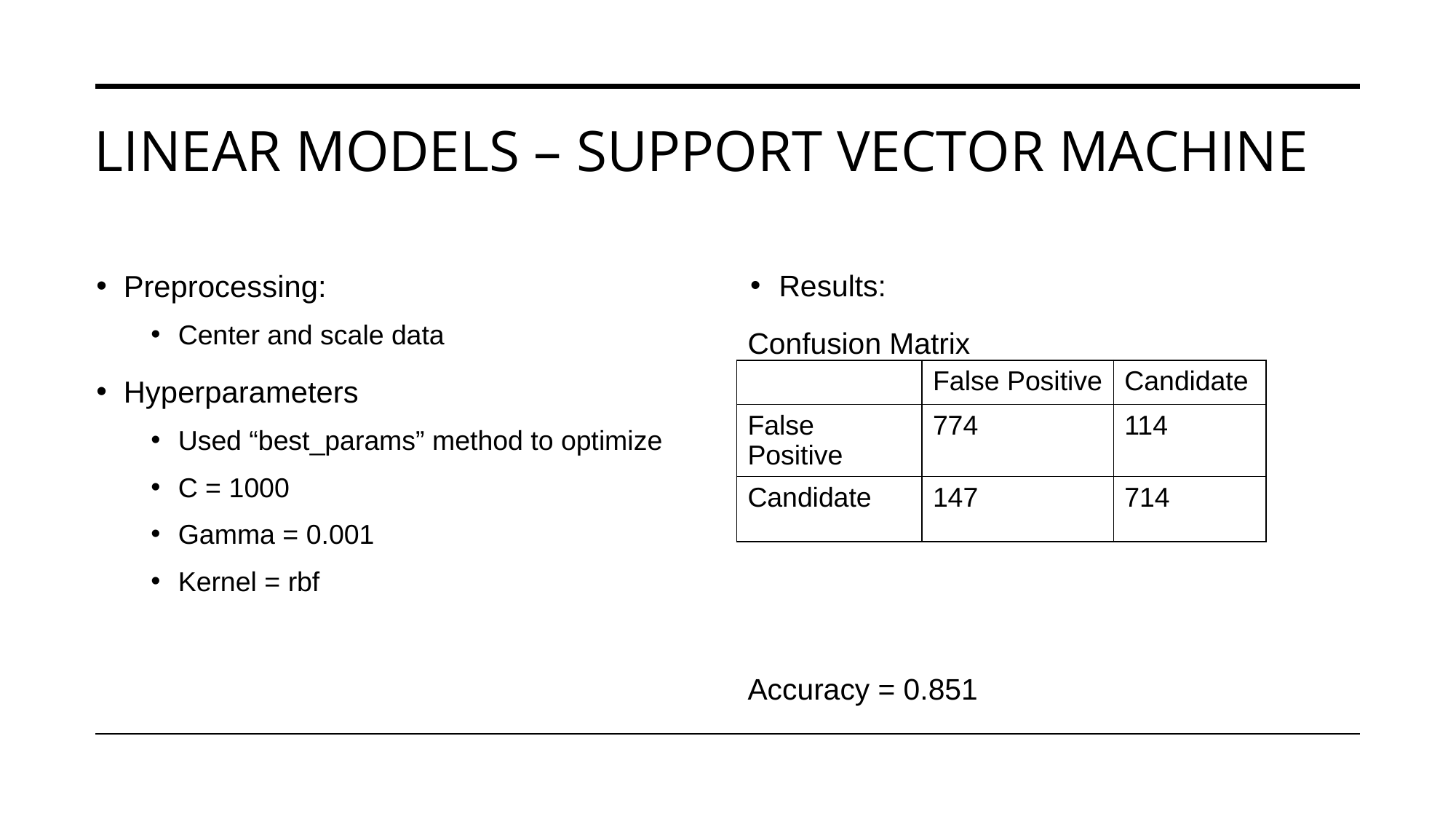

# LINEAR MODELS – SUPPORT VECTOR MACHINE
Preprocessing:
Center and scale data
Hyperparameters
Used “best_params” method to optimize
C = 1000
Gamma = 0.001
Kernel = rbf
Results:
Confusion Matrix

Accuracy = 0.851

|  | False Positive | Candidate |
| --- | --- | --- |
| False Positive | 774 | 114 |
| Candidate | 147 | 714 |